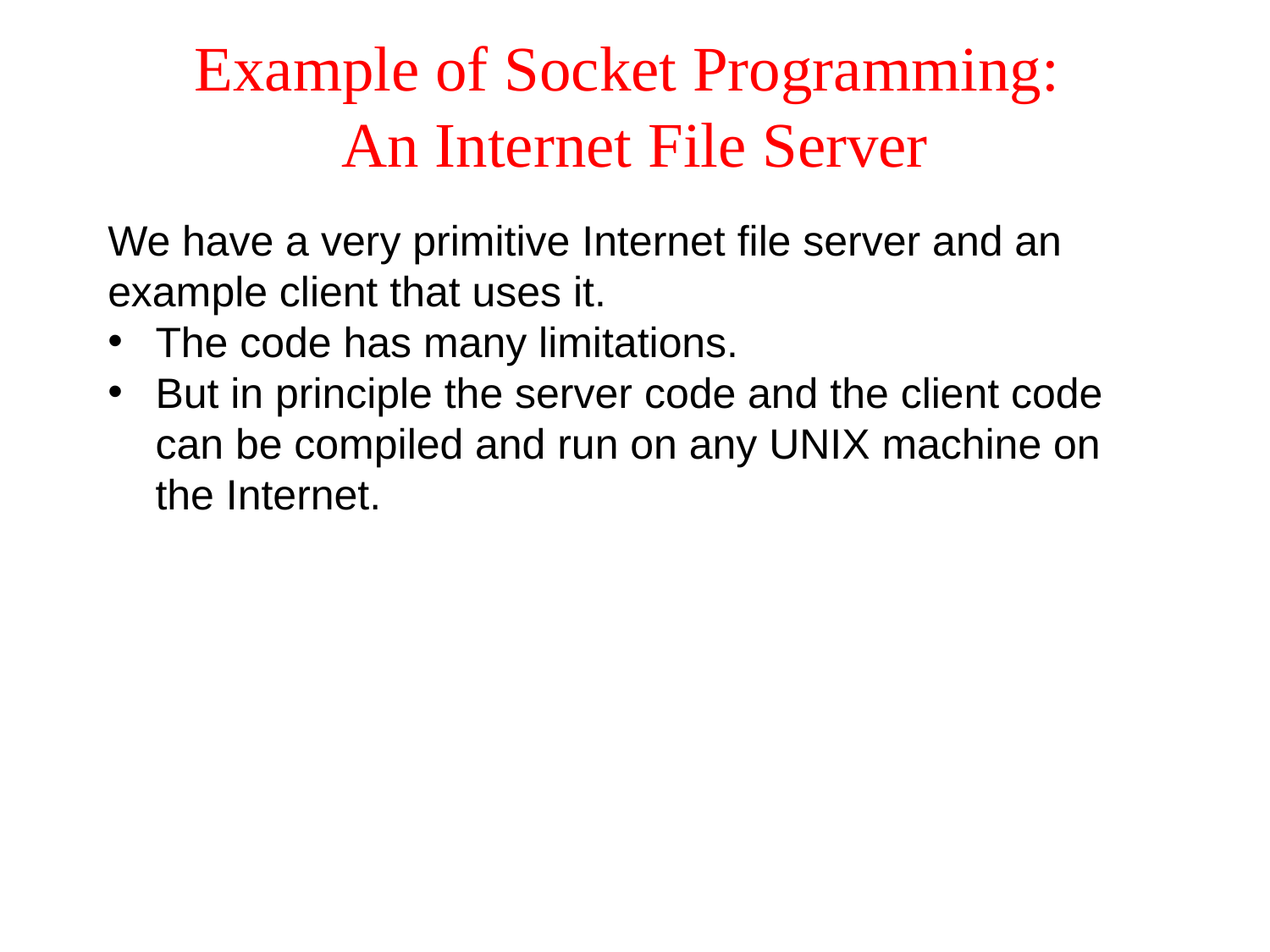

# Example of Socket Programming: An Internet File Server
We have a very primitive Internet file server and an example client that uses it.
The code has many limitations.
But in principle the server code and the client code can be compiled and run on any UNIX machine on the Internet.